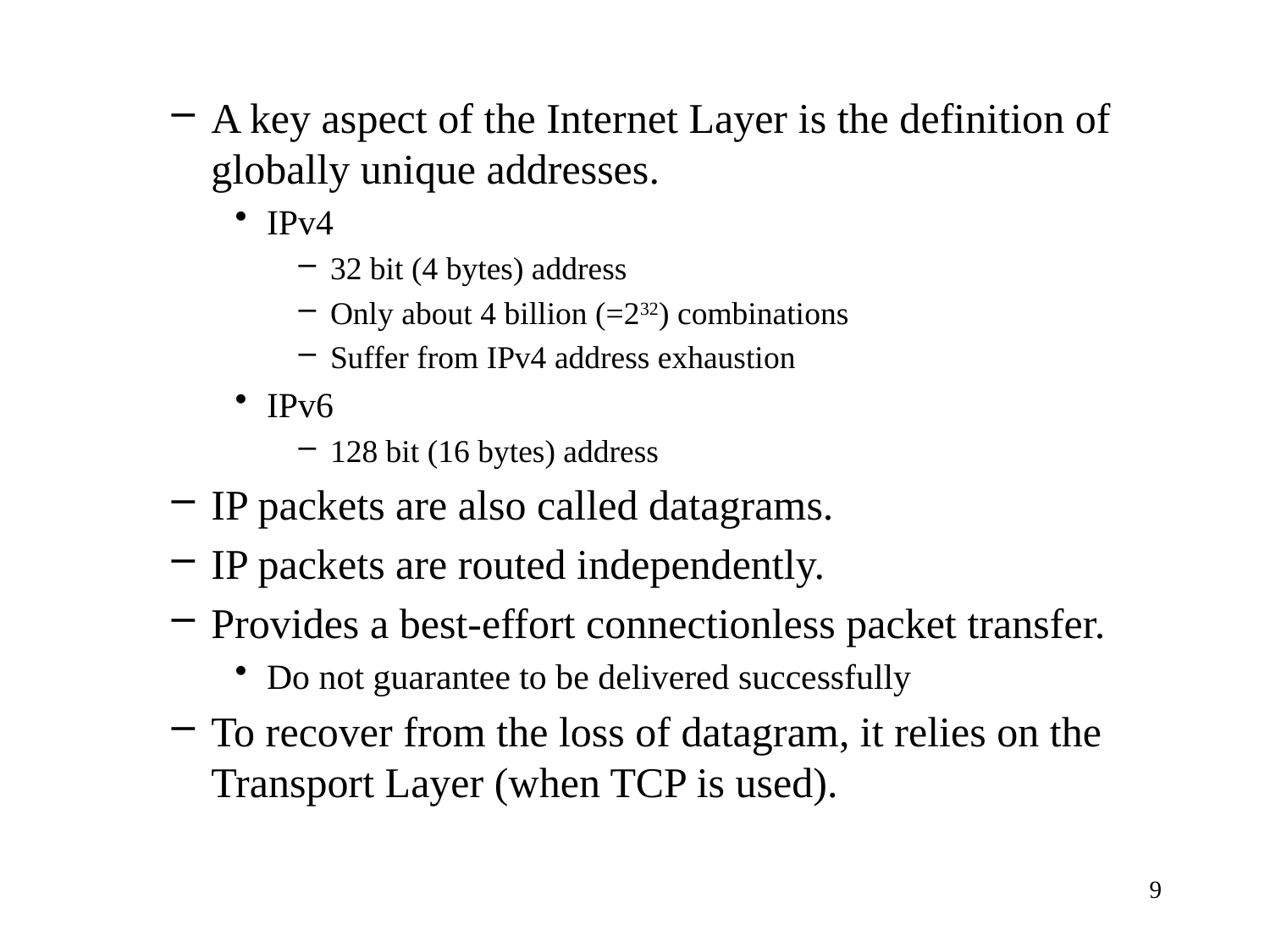

A key aspect of the Internet Layer is the definition of globally unique addresses.
IPv4
32 bit (4 bytes) address
Only about 4 billion (=232) combinations
Suffer from IPv4 address exhaustion
IPv6
128 bit (16 bytes) address
IP packets are also called datagrams.
IP packets are routed independently.
Provides a best-effort connectionless packet transfer.
Do not guarantee to be delivered successfully
To recover from the loss of datagram, it relies on the Transport Layer (when TCP is used).
9